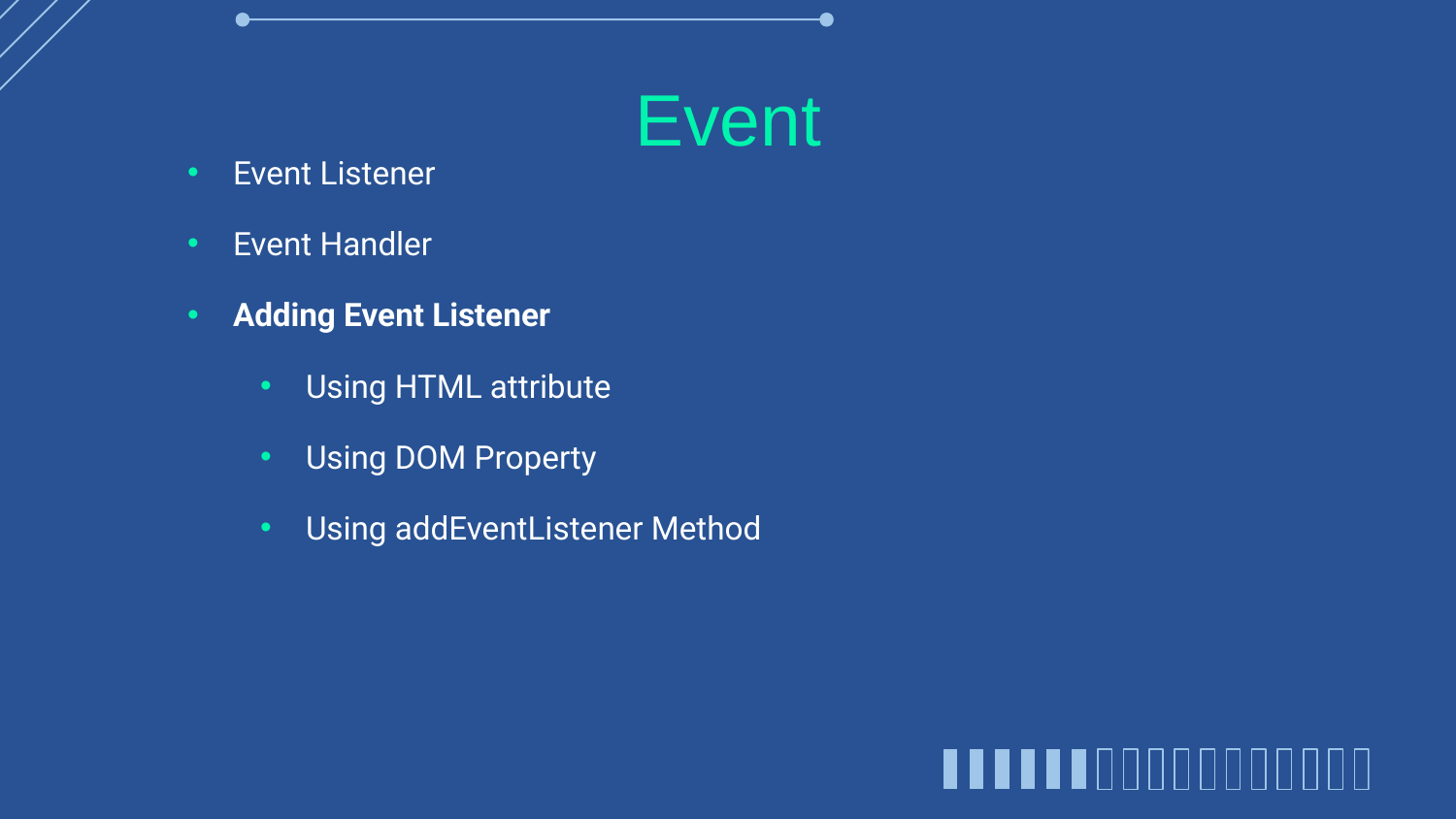

# Event
Event Listener
Event Handler
Adding Event Listener
Using HTML attribute
Using DOM Property
Using addEventListener Method